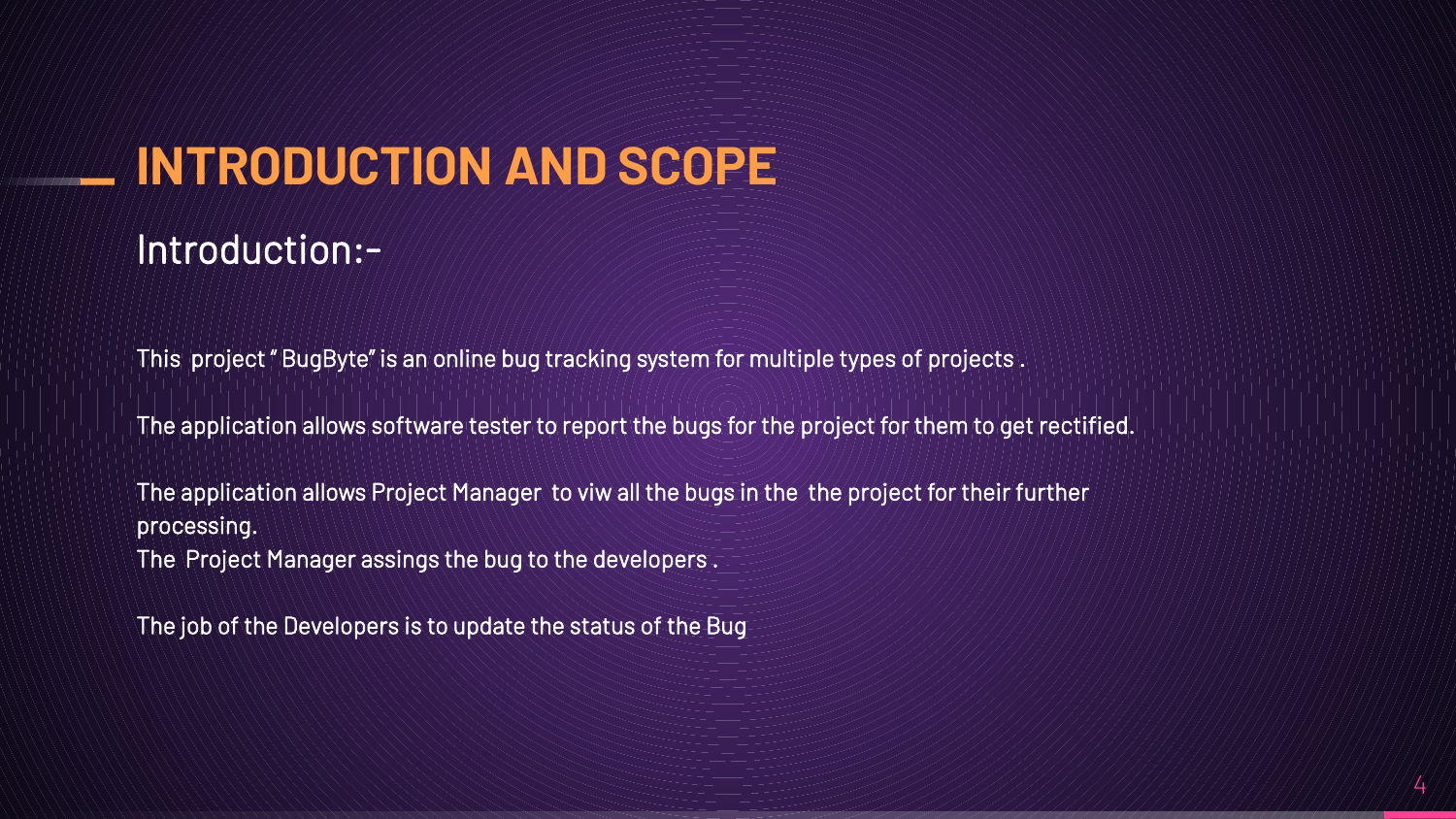

# INTRODUCTION AND SCOPE
Introduction:-

This  project “ BugByte” is an online bug tracking system for multiple types of projects .

The application allows software tester to report the bugs for the project for them to get rectified.

The application allows Project Manager  to viw all the bugs in the  the project for their further processing.
The  Project Manager assings the bug to the developers .

The job of the Developers is to update the status of the Bug
4